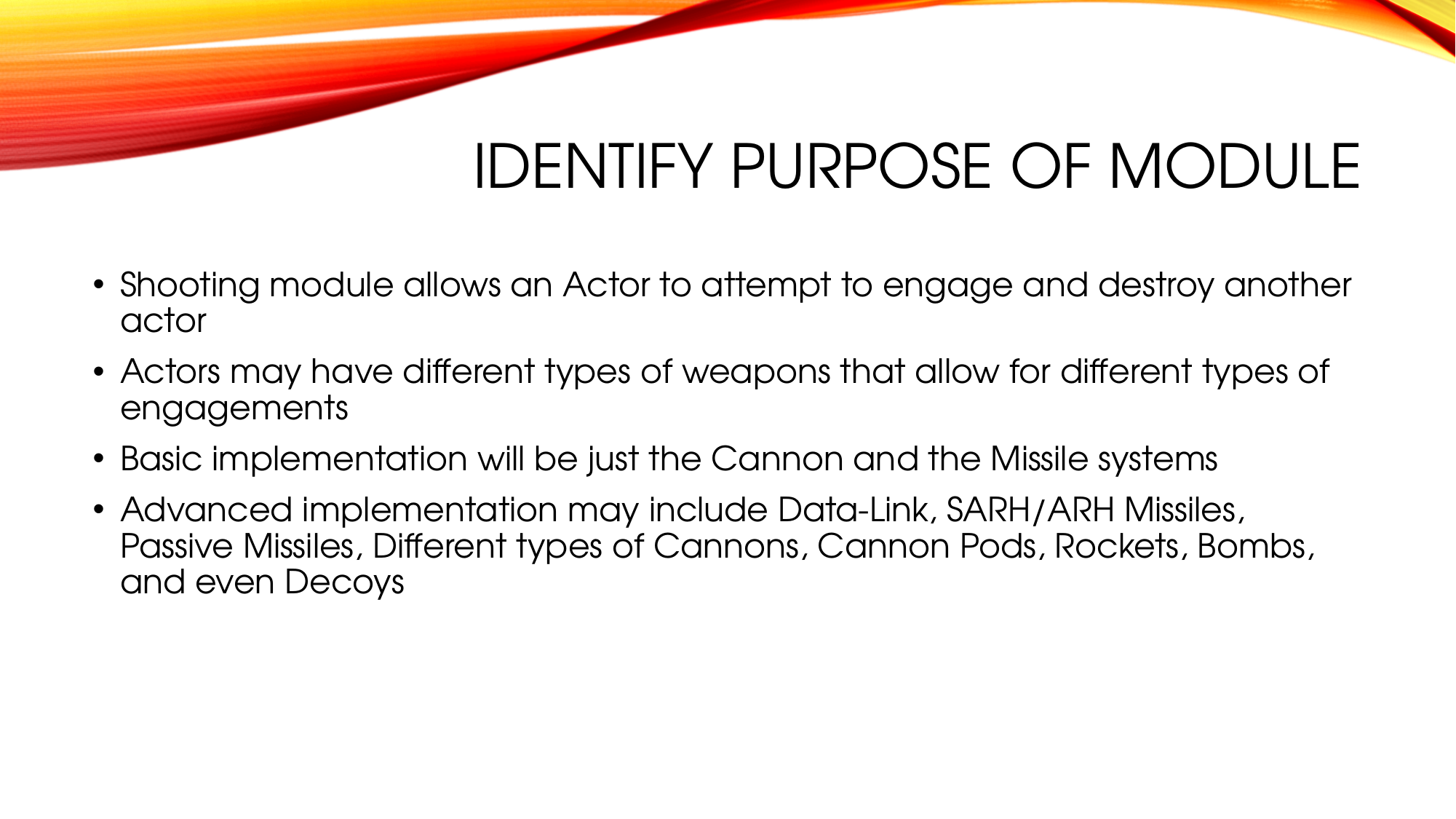

# Identify purpose of module
Shooting module allows an Actor to attempt to engage and destroy another actor
Actors may have different types of weapons that allow for different types of engagements
Basic implementation will be just the Cannon and the Missile systems
Advanced implementation may include Data-Link, SARH/ARH Missiles, Passive Missiles, Different types of Cannons, Cannon Pods, Rockets, Bombs, and even Decoys